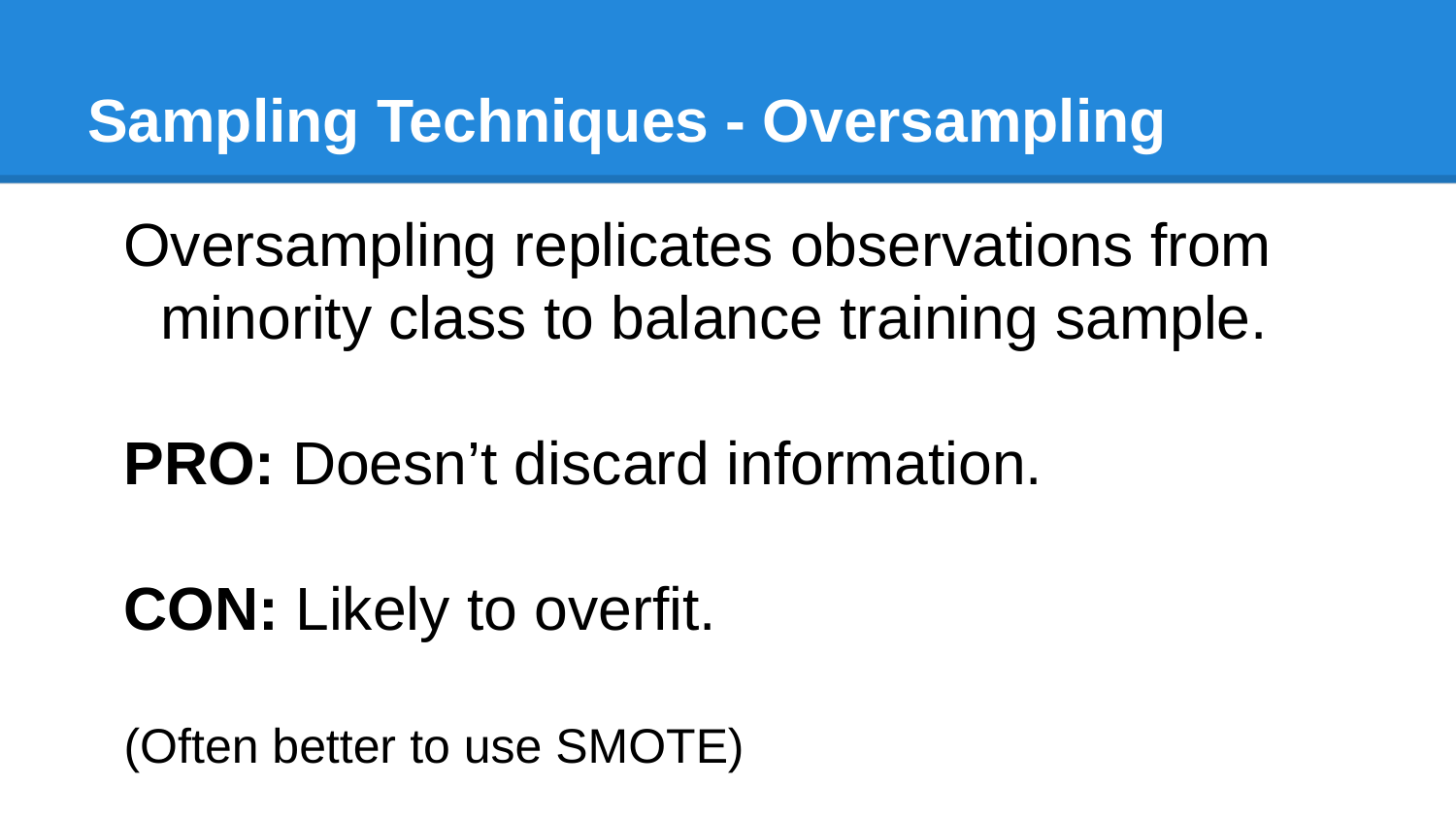

# Sampling Techniques - Oversampling
Oversampling replicates observations from minority class to balance training sample.
PRO: Doesn’t discard information.
CON: Likely to overfit.
(Often better to use SMOTE)